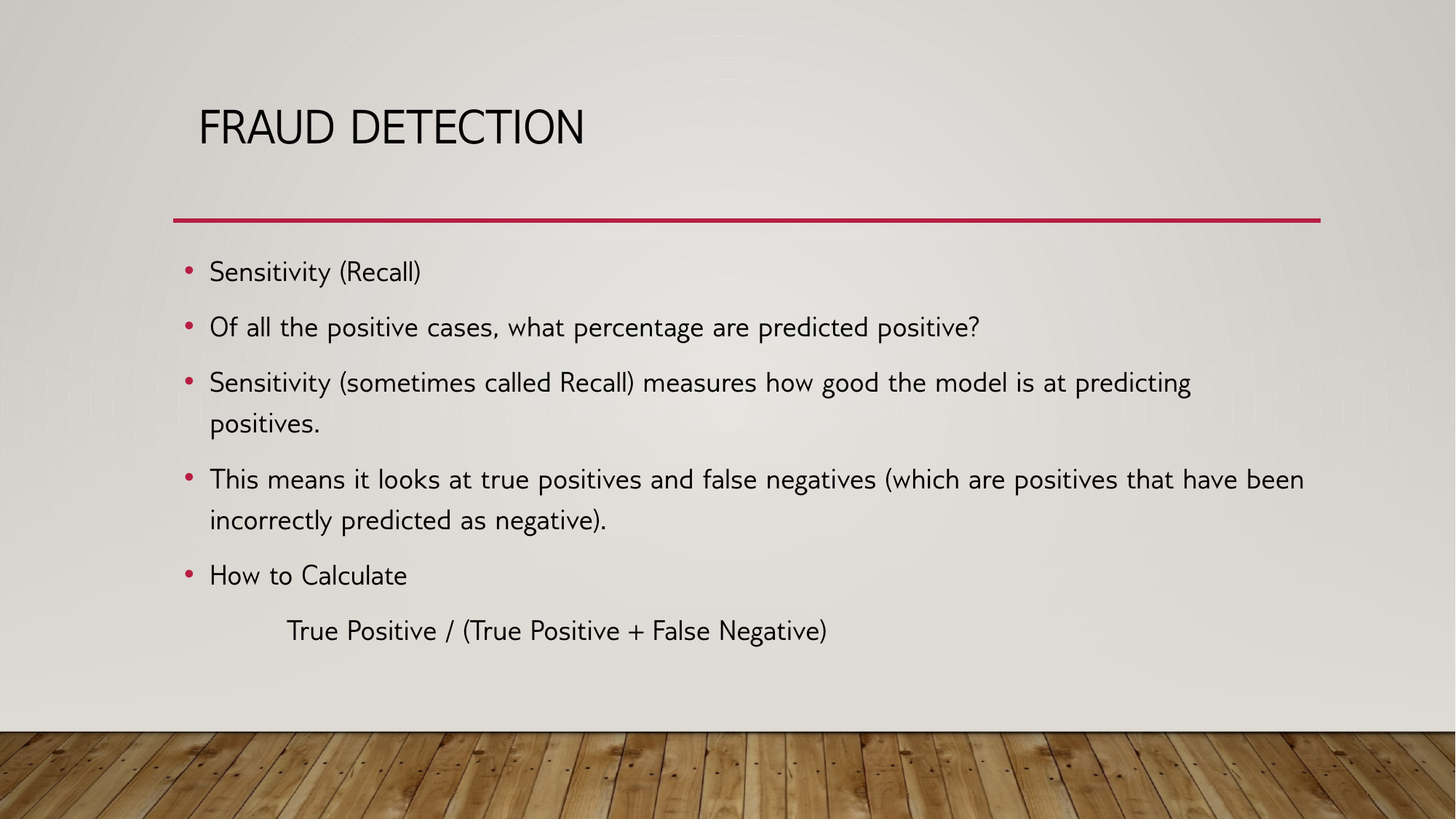

# Fraud detection
Sensitivity (Recall)
Of all the positive cases, what percentage are predicted positive?
Sensitivity (sometimes called Recall) measures how good the model is at predicting positives.
This means it looks at true positives and false negatives (which are positives that have been incorrectly predicted as negative).
How to Calculate
	True Positive / (True Positive + False Negative)